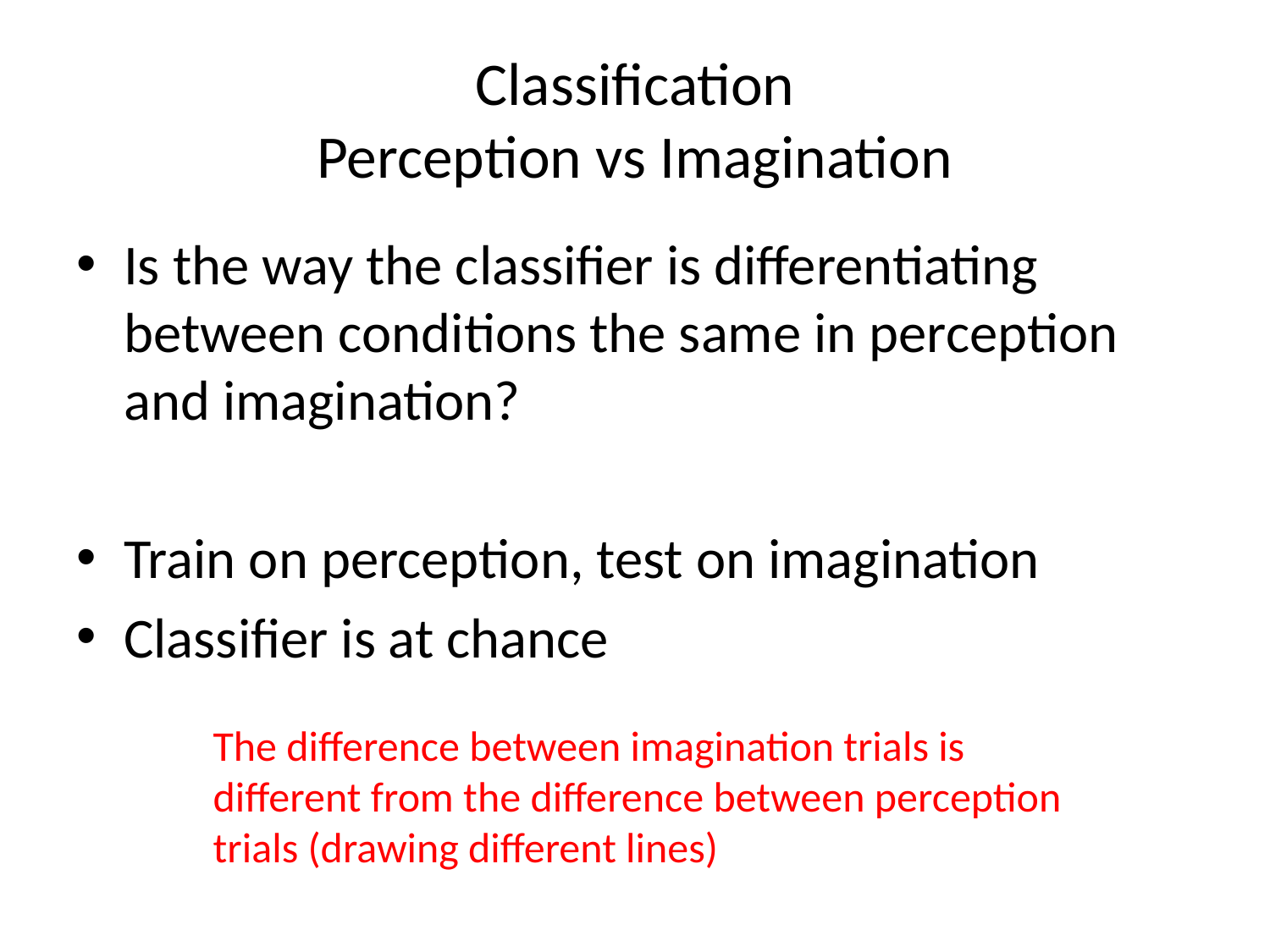

# Classification Perception vs Imagination
Is the way the classifier is differentiating between conditions the same in perception and imagination?

Train on perception, test on imagination
Classifier is at chance
The difference between imagination trials is different from the difference between perception trials (drawing different lines)